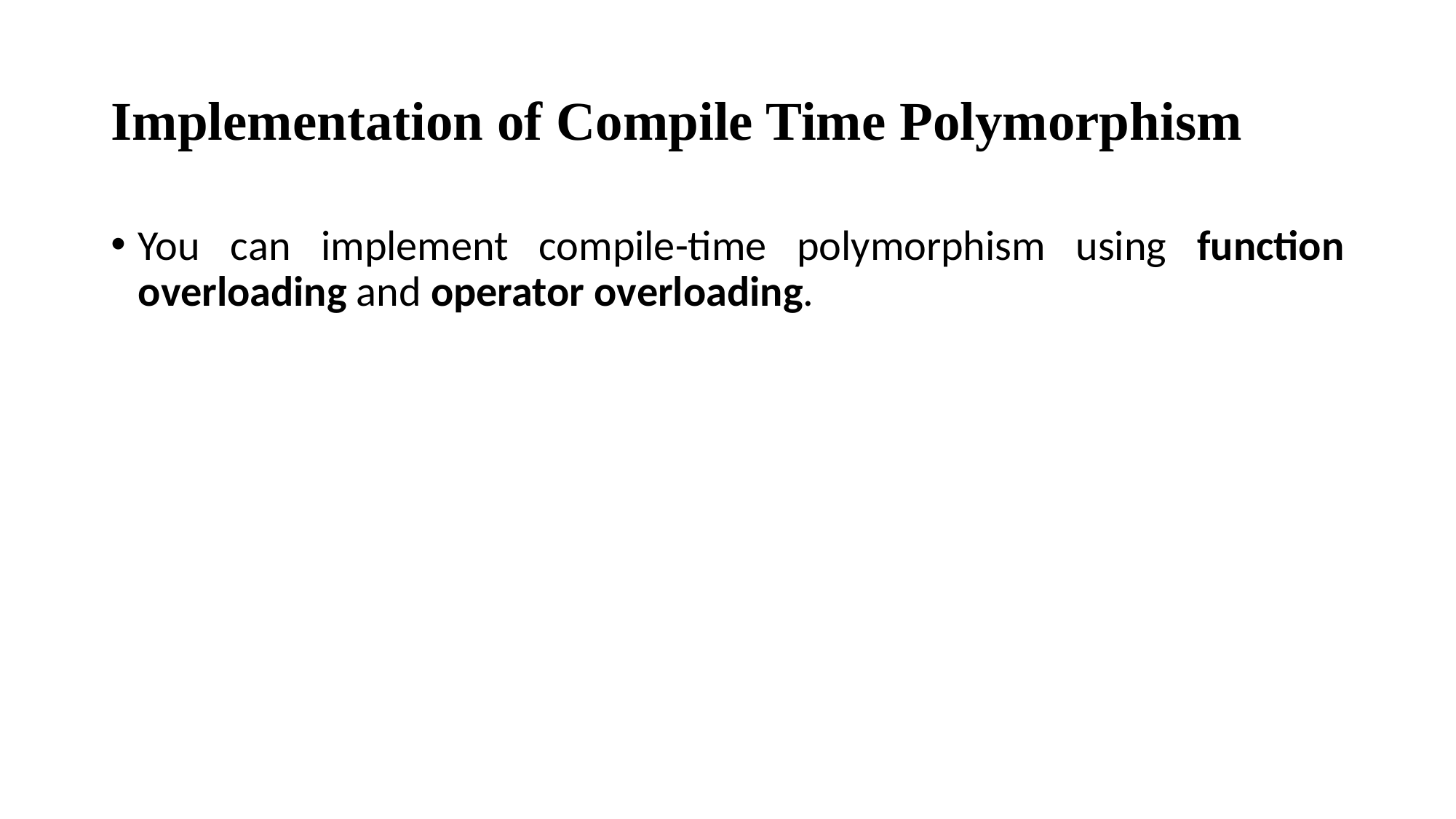

# Implementation of Compile Time Polymorphism
You can implement compile-time polymorphism using function overloading and operator overloading.